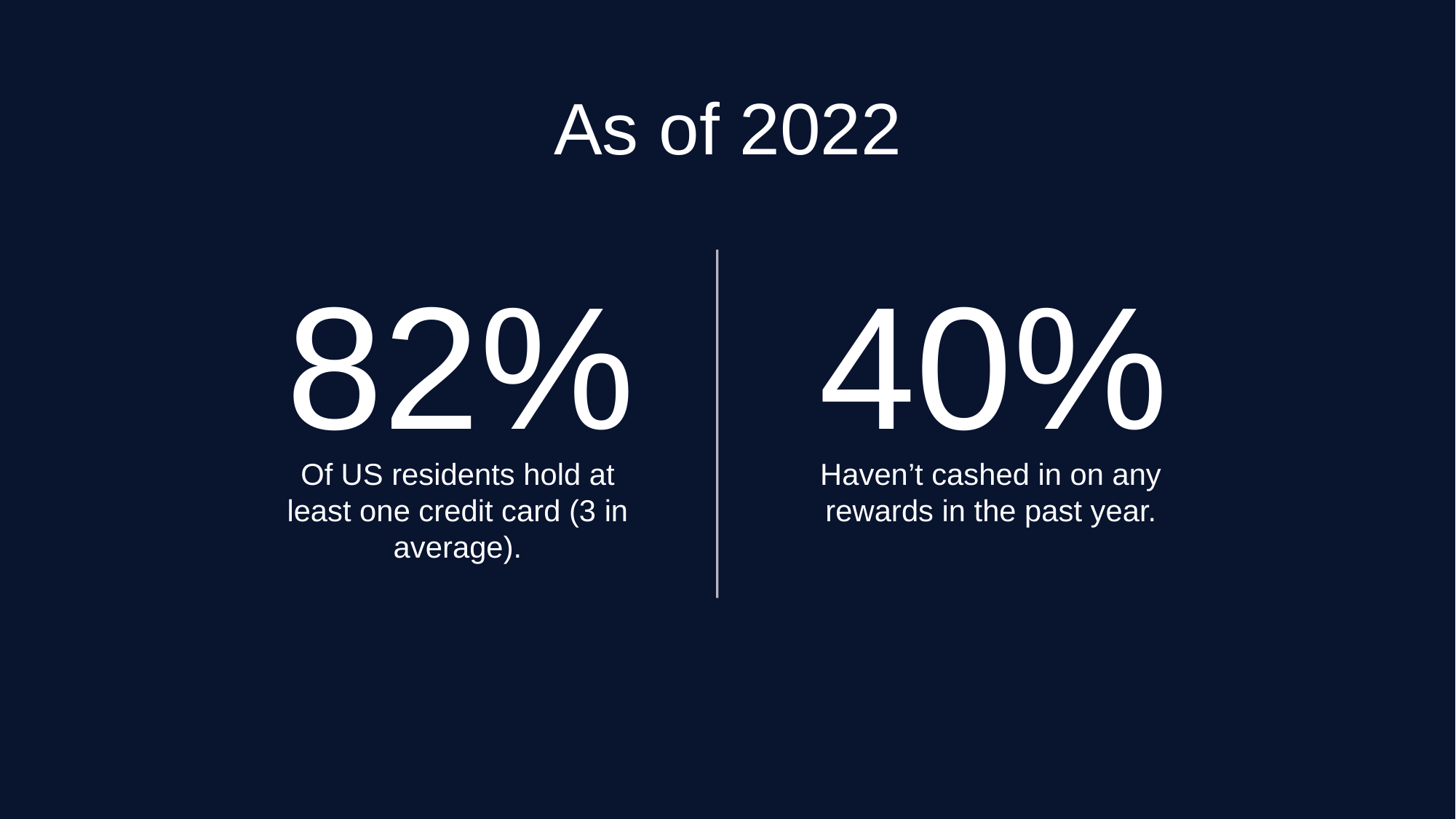

As of 2022
82%
40%
Of US residents hold at least one credit card (3 in average).
Haven’t cashed in on any rewards in the past year.